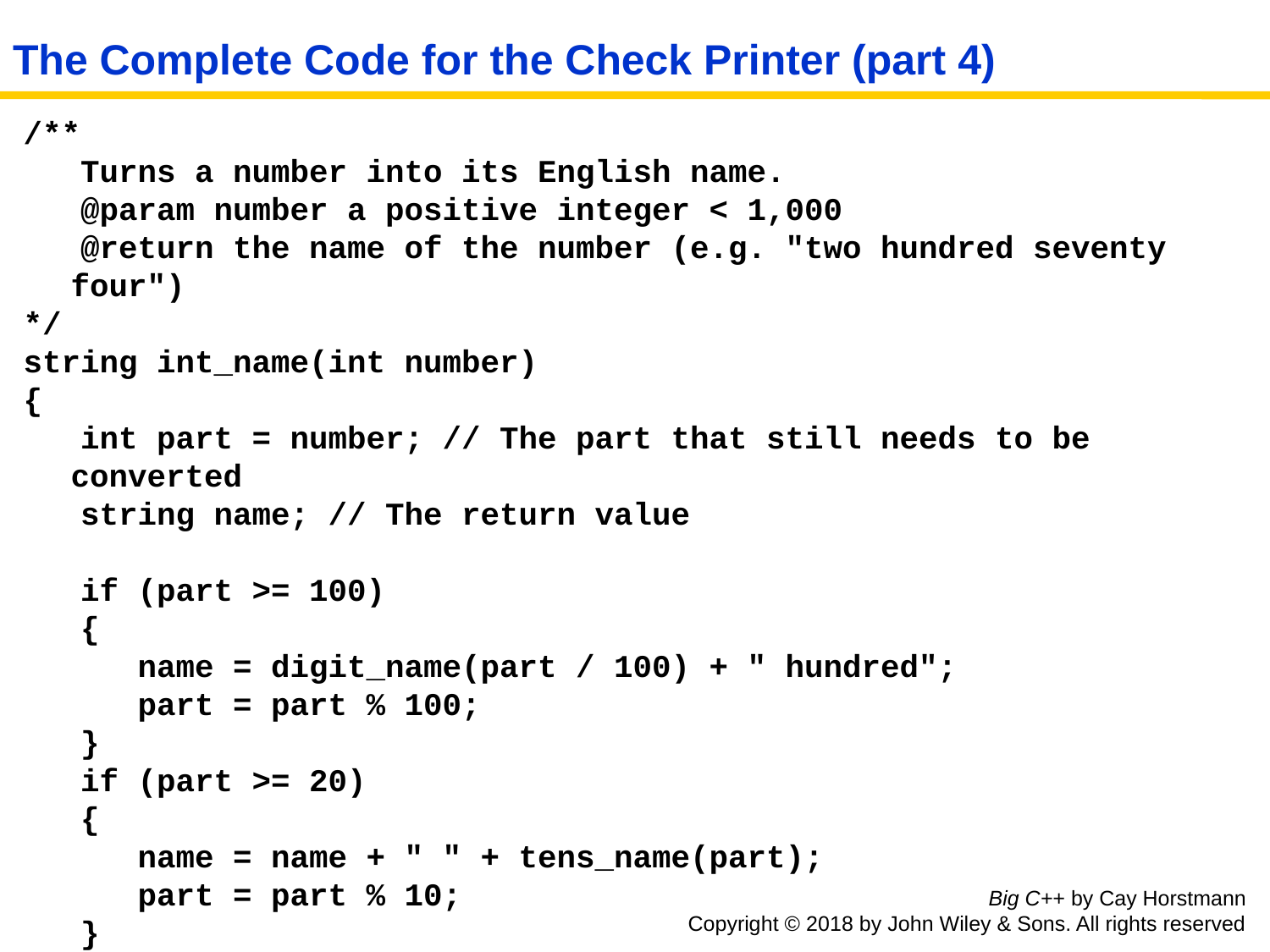

# The Complete Code for the Check Printer (part 4)
/**
   Turns a number into its English name.
   @param number a positive integer < 1,000
   @return the name of the number (e.g. "two hundred seventy four")
*/
string int_name(int number)
{
   int part = number; // The part that still needs to be converted
   string name; // The return value

   if (part >= 100)
   {
      name = digit_name(part / 100) + " hundred";
      part = part % 100;
   }
   if (part >= 20)
   {
      name = name + " " + tens_name(part);
      part = part % 10;
   }

Big C++ by Cay Horstmann
Copyright © 2018 by John Wiley & Sons. All rights reserved